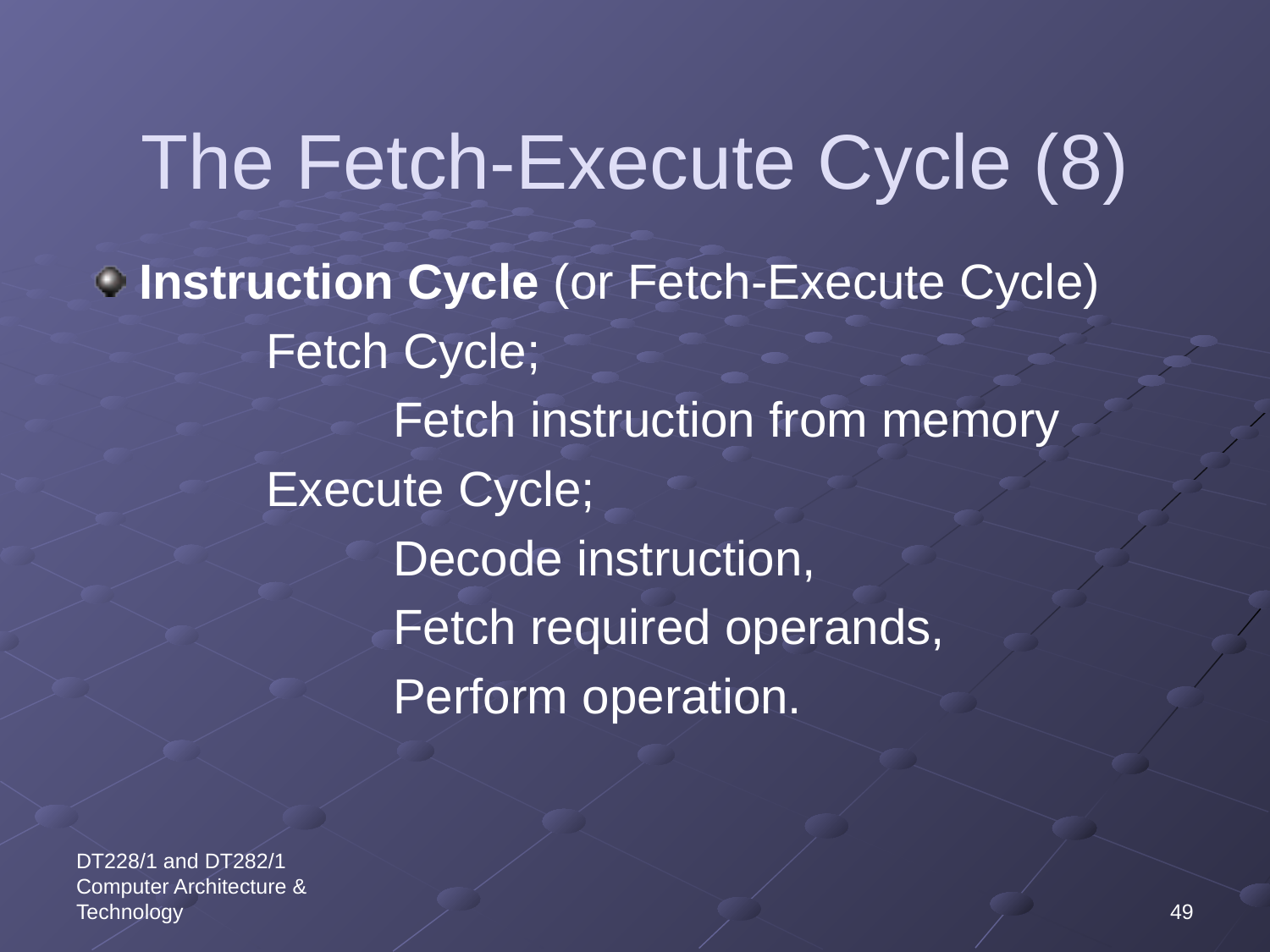

# The Fetch-Execute Cycle (8)
Instruction Cycle (or Fetch-Execute Cycle)
		Fetch Cycle;
			Fetch instruction from memory
		Execute Cycle;
			Decode instruction,
			Fetch required operands,
			Perform operation.
DT228/1 and DT282/1 Computer Architecture & Technology
49